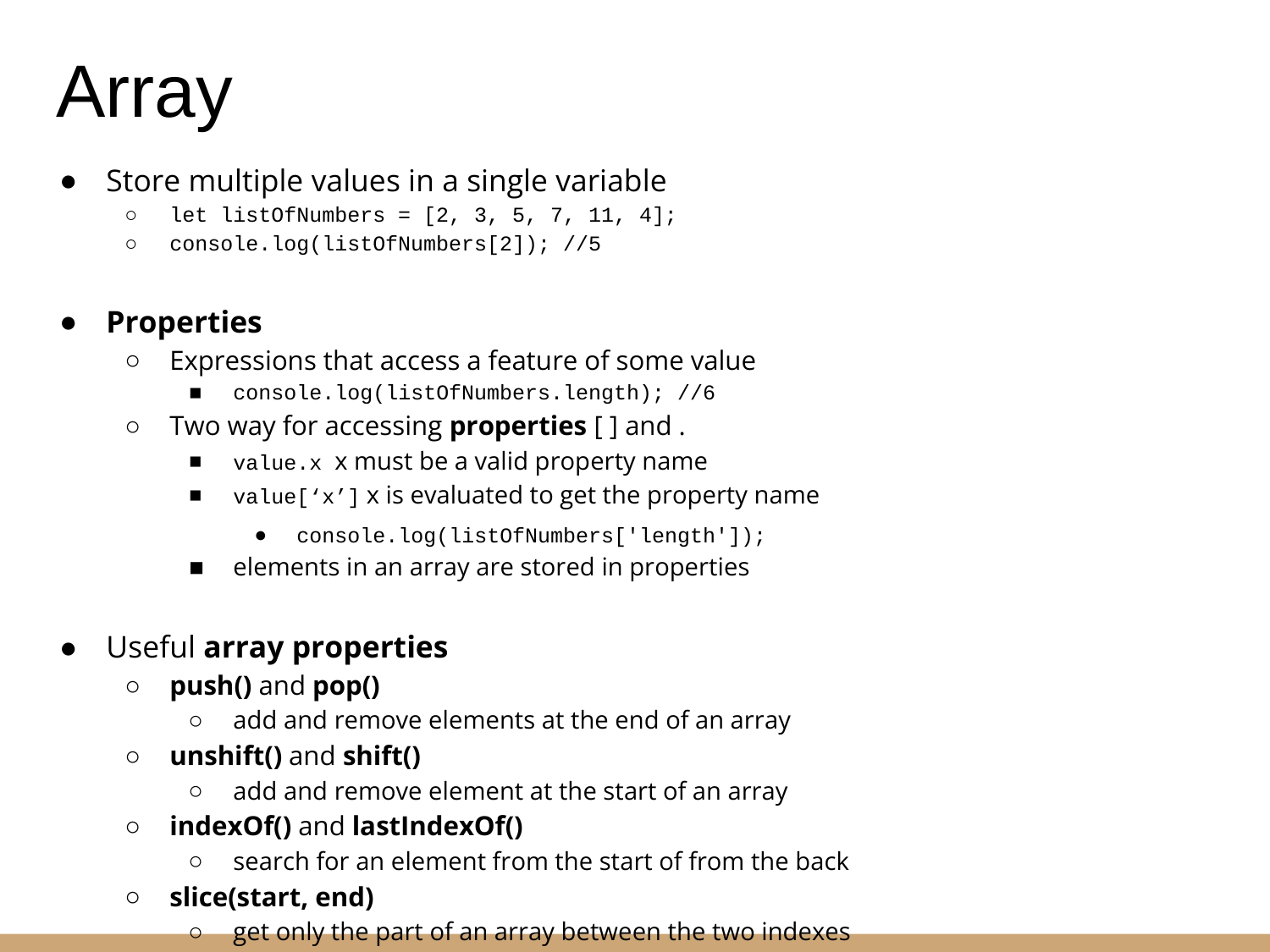

# Array
Store multiple values in a single variable
let listOfNumbers = [2, 3, 5, 7, 11, 4];
console.log(listOfNumbers[2]); //5

Properties
Expressions that access a feature of some value
console.log(listOfNumbers.length); //6
Two way for accessing properties [ ] and .
value.x x must be a valid property name
value[‘x’] x is evaluated to get the property name
console.log(listOfNumbers['length']);
elements in an array are stored in properties

Useful array properties
push() and pop()
add and remove elements at the end of an array
unshift() and shift()
add and remove element at the start of an array
indexOf() and lastIndexOf()
search for an element from the start of from the back
slice(start, end)
get only the part of an array between the two indexes